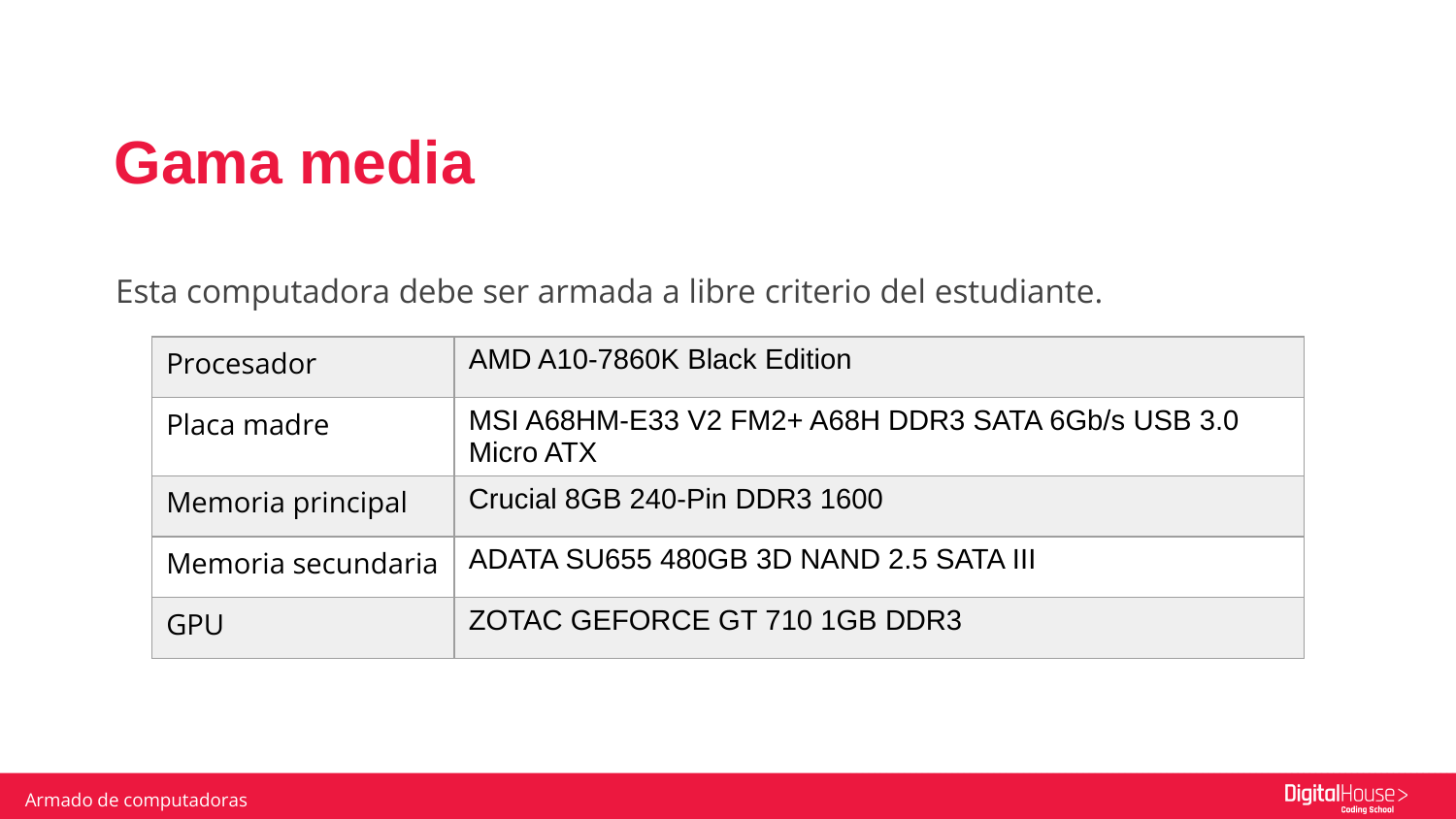

Gama media
Esta computadora debe ser armada a libre criterio del estudiante.

| Procesador | AMD A10-7860K Black Edition |
| --- | --- |
| Placa madre | MSI A68HM-E33 V2 FM2+ A68H DDR3 SATA 6Gb/s USB 3.0 Micro ATX |
| Memoria principal | Crucial 8GB 240-Pin DDR3 1600 |
| Memoria secundaria | ADATA SU655 480GB 3D NAND 2.5 SATA III |
| GPU | ZOTAC GEFORCE GT 710 1GB DDR3 |